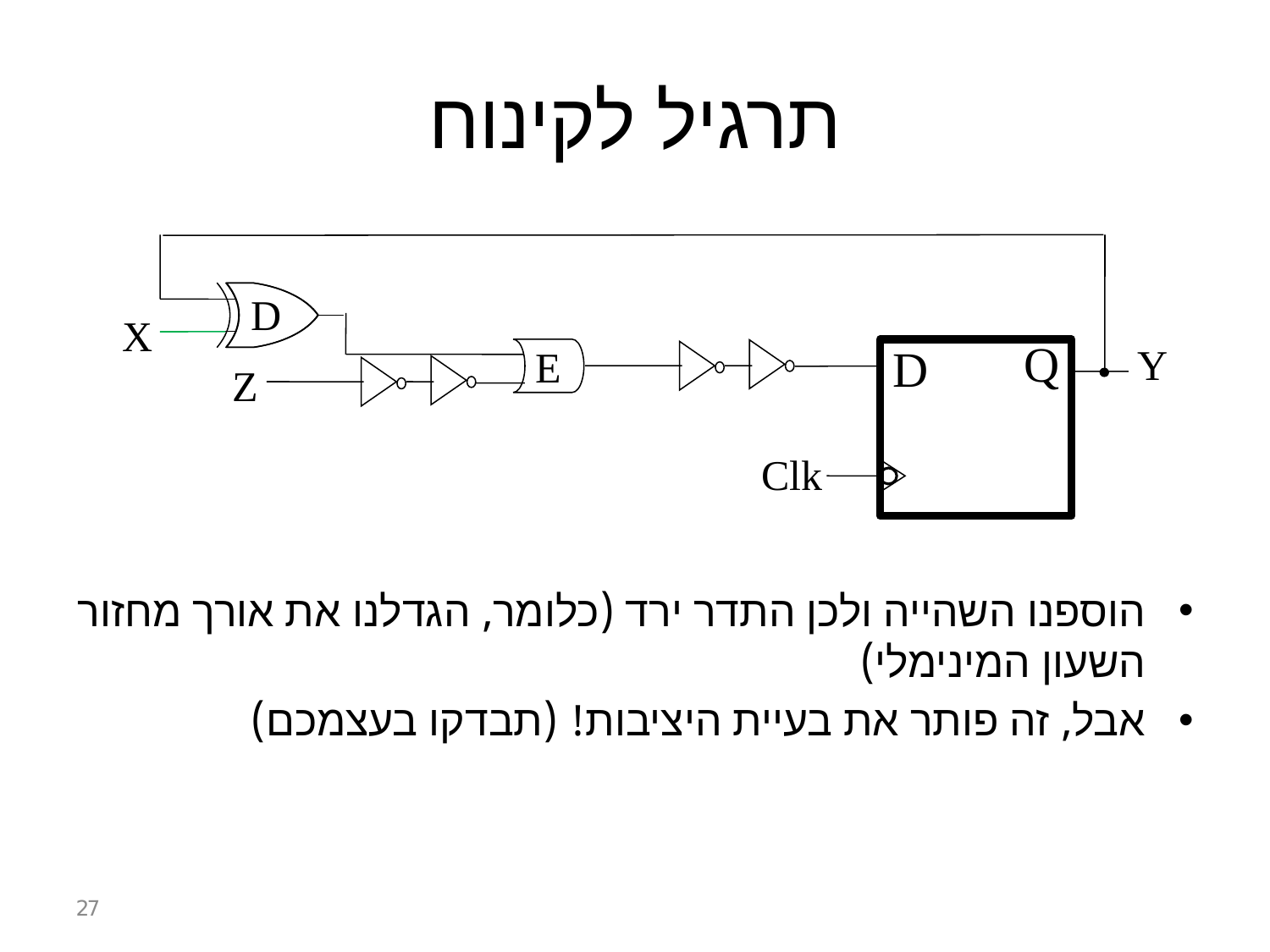

# תרגיל לקינוח

הוספנו השהייה ולכן התדר ירד (כלומר, הגדלנו את אורך מחזור השעון המינימלי)
אבל, זה פותר את בעיית היציבות! (תבדקו בעצמכם)

D

X

Q
D

Y
E
Z

Clk

27